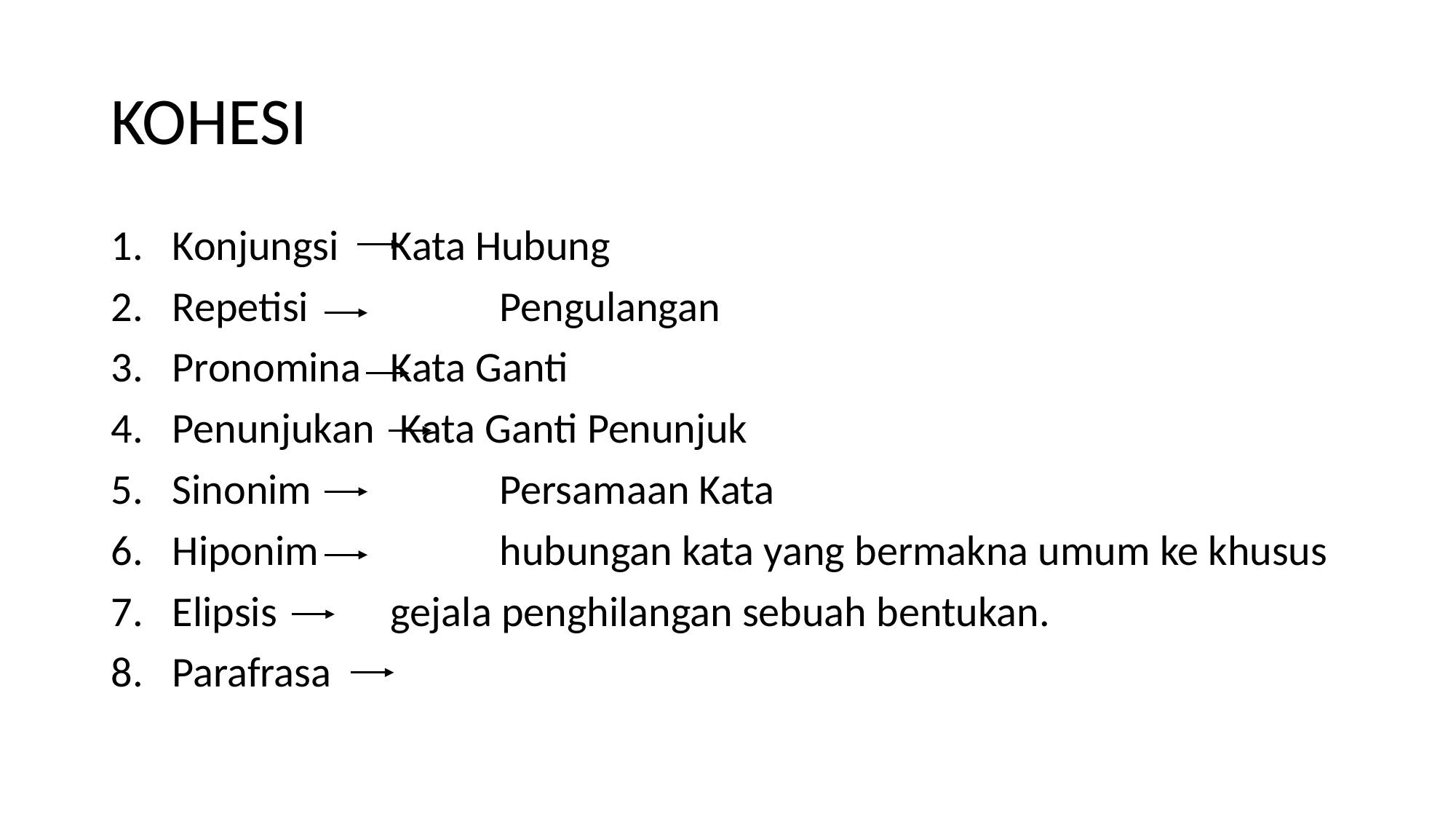

# KOHESI
Konjungsi 	Kata Hubung
Repetisi		Pengulangan
Pronomina	Kata Ganti
Penunjukan	 Kata Ganti Penunjuk
Sinonim		Persamaan Kata
Hiponim		hubungan kata yang bermakna umum ke khusus
Elipsis		gejala penghilangan sebuah bentukan.
Parafrasa